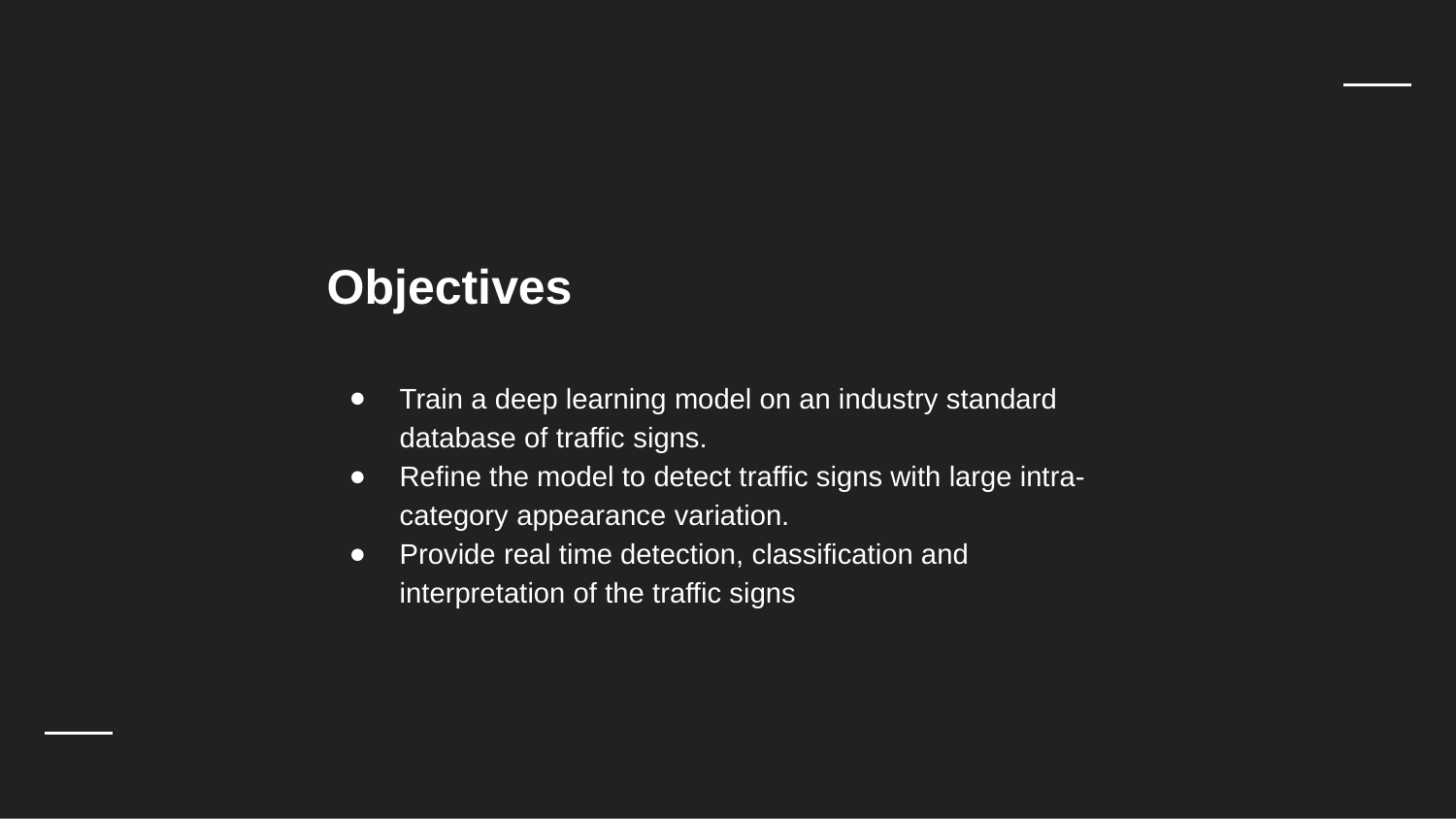

# Objectives
Train a deep learning model on an industry standard database of traffic signs.
Refine the model to detect traffic signs with large intra-category appearance variation.
Provide real time detection, classification and interpretation of the traffic signs